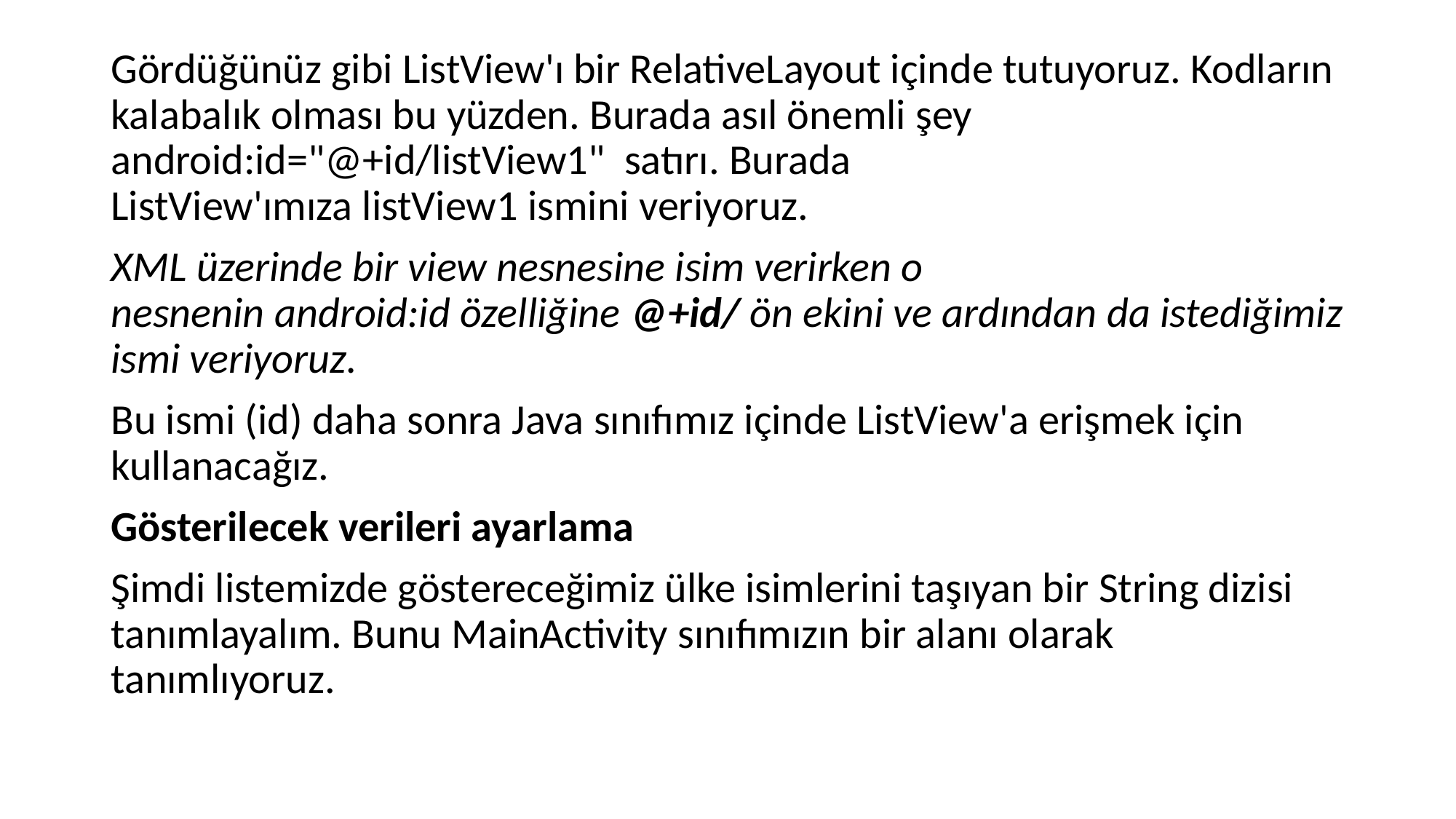

Gördüğünüz gibi ListView'ı bir RelativeLayout içinde tutuyoruz. Kodların kalabalık olması bu yüzden. Burada asıl önemli şey android:id="@+id/listView1"  satırı. Burada ListView'ımıza listView1 ismini veriyoruz.
XML üzerinde bir view nesnesine isim verirken o nesnenin android:id özelliğine @+id/ ön ekini ve ardından da istediğimiz ismi veriyoruz.
Bu ismi (id) daha sonra Java sınıfımız içinde ListView'a erişmek için kullanacağız.
Gösterilecek verileri ayarlama
Şimdi listemizde göstereceğimiz ülke isimlerini taşıyan bir String dizisi tanımlayalım. Bunu MainActivity sınıfımızın bir alanı olarak tanımlıyoruz.